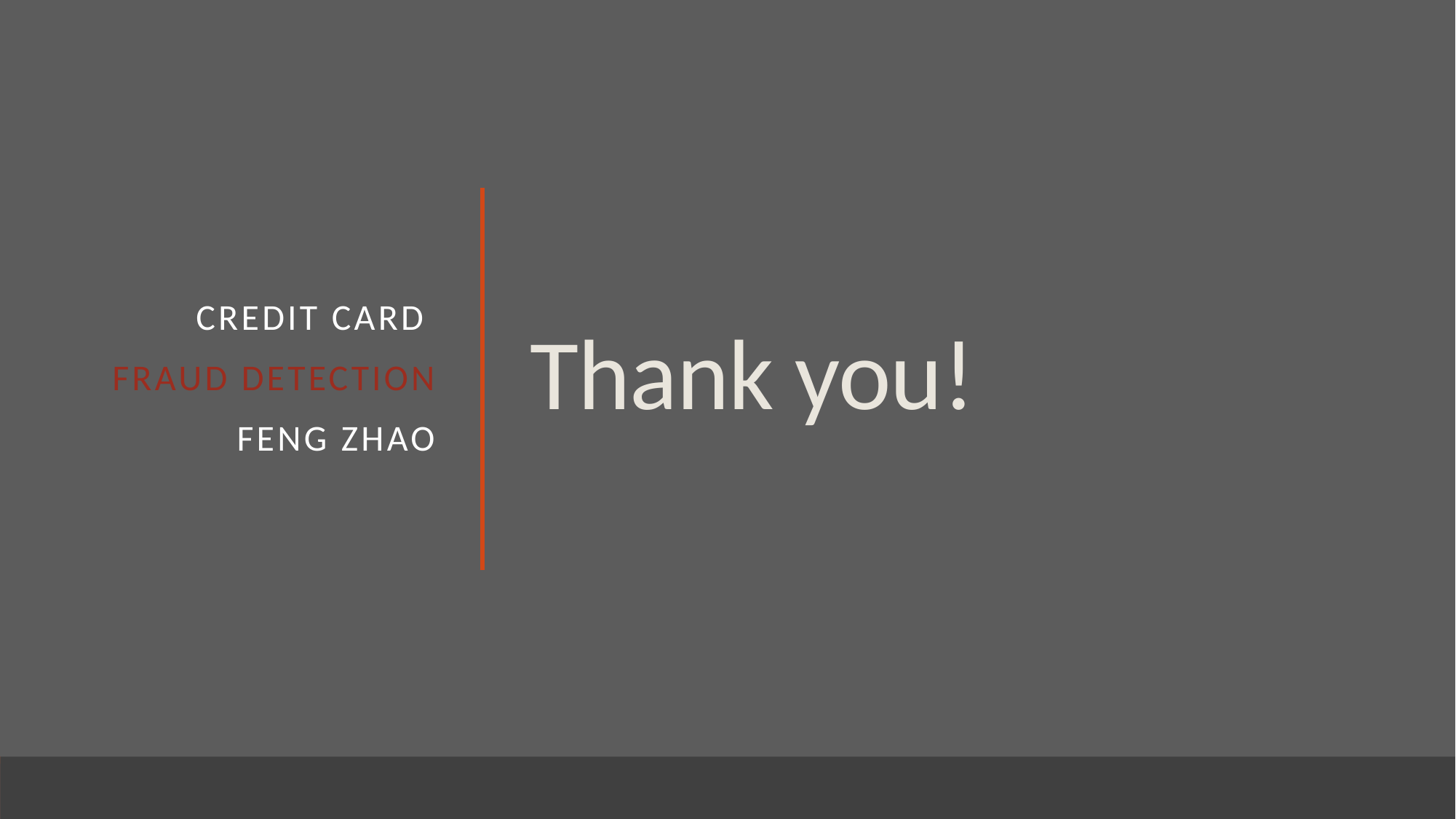

Credit card
fraud detection
Feng Zhao
# Thank you!